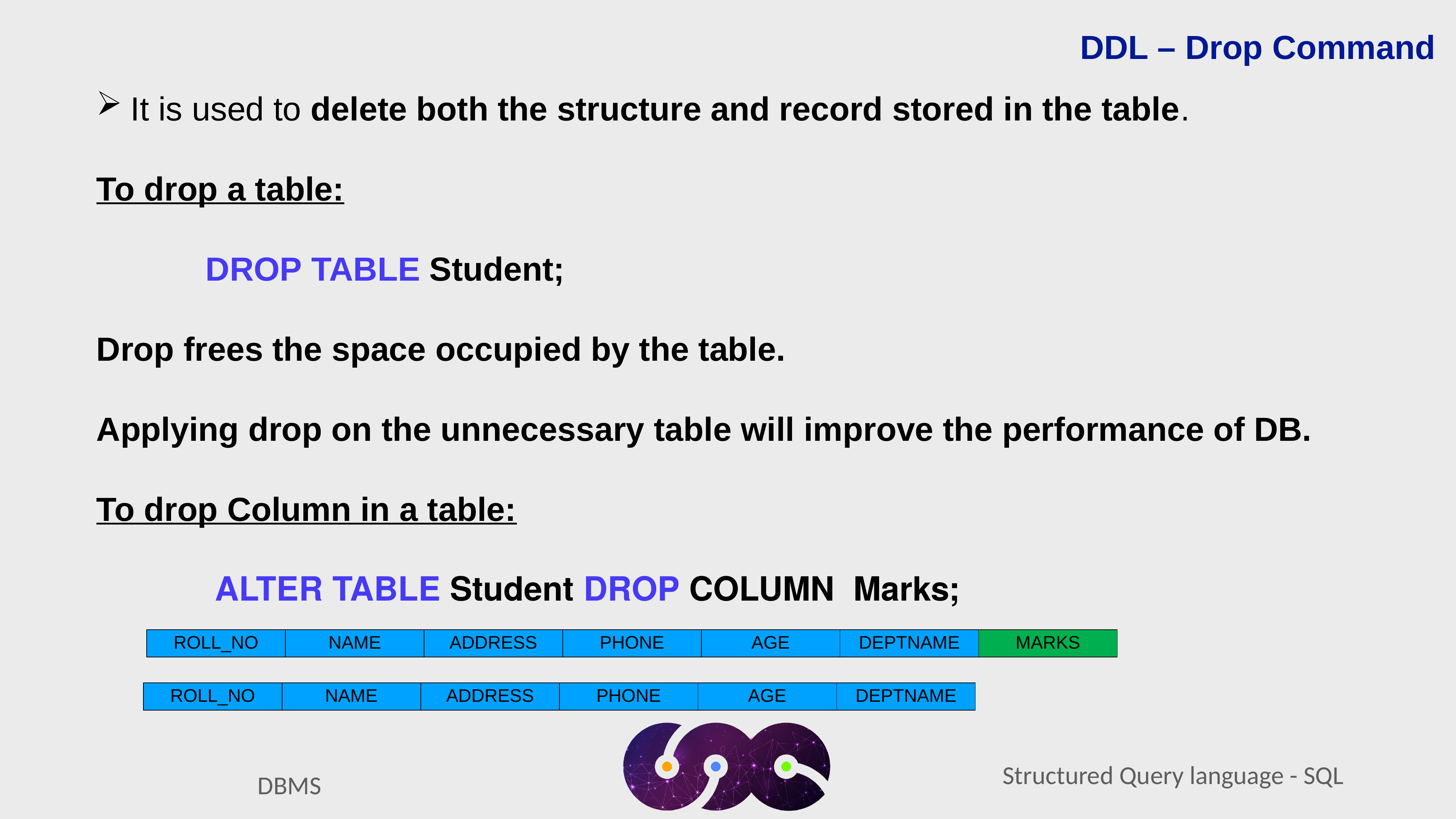

DDL – Drop Command

It is used to delete both the structure and record stored in the table.

To drop a table:

		DROP TABLE Student;

Drop frees the space occupied by the table.

Applying drop on the unnecessary table will improve the performance of DB.

To drop Column in a table:

		 ALTER TABLE Student DROP COLUMN  Marks;

| ROLL\_NO | NAME | ADDRESS | PHONE | AGE | DEPTNAME | MARKS |
| --- | --- | --- | --- | --- | --- | --- |
| ROLL\_NO | NAME | ADDRESS | PHONE | AGE | DEPTNAME |
| --- | --- | --- | --- | --- | --- |

Structured Query language - SQL